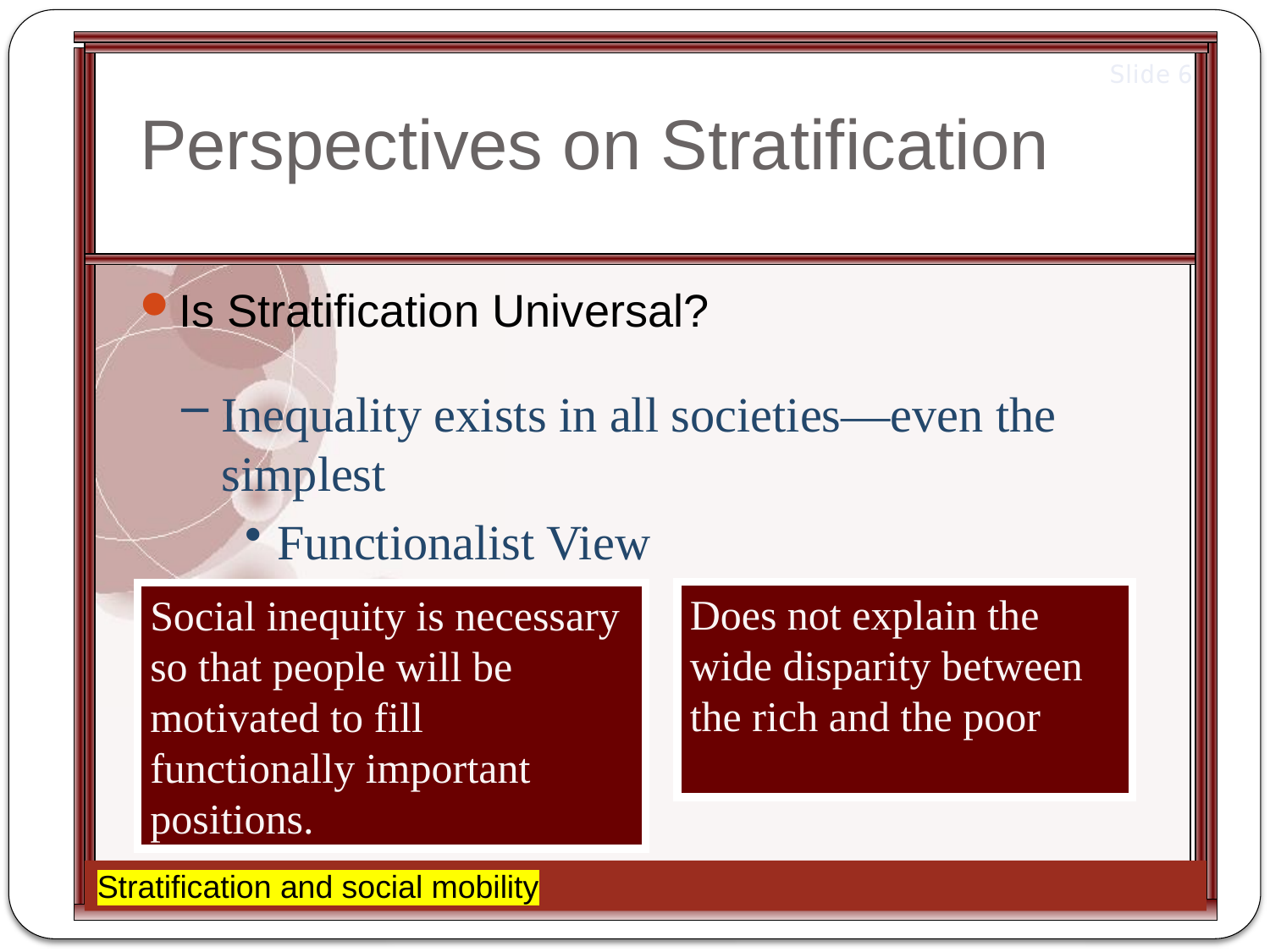

# Perspectives on Stratification
Is Stratification Universal?
Inequality exists in all societies—even the simplest
Functionalist View
Does not explain the wide disparity between the rich and the poor
Social inequity is necessary so that people will be motivated to fill functionally important positions.
Stratification and social mobility